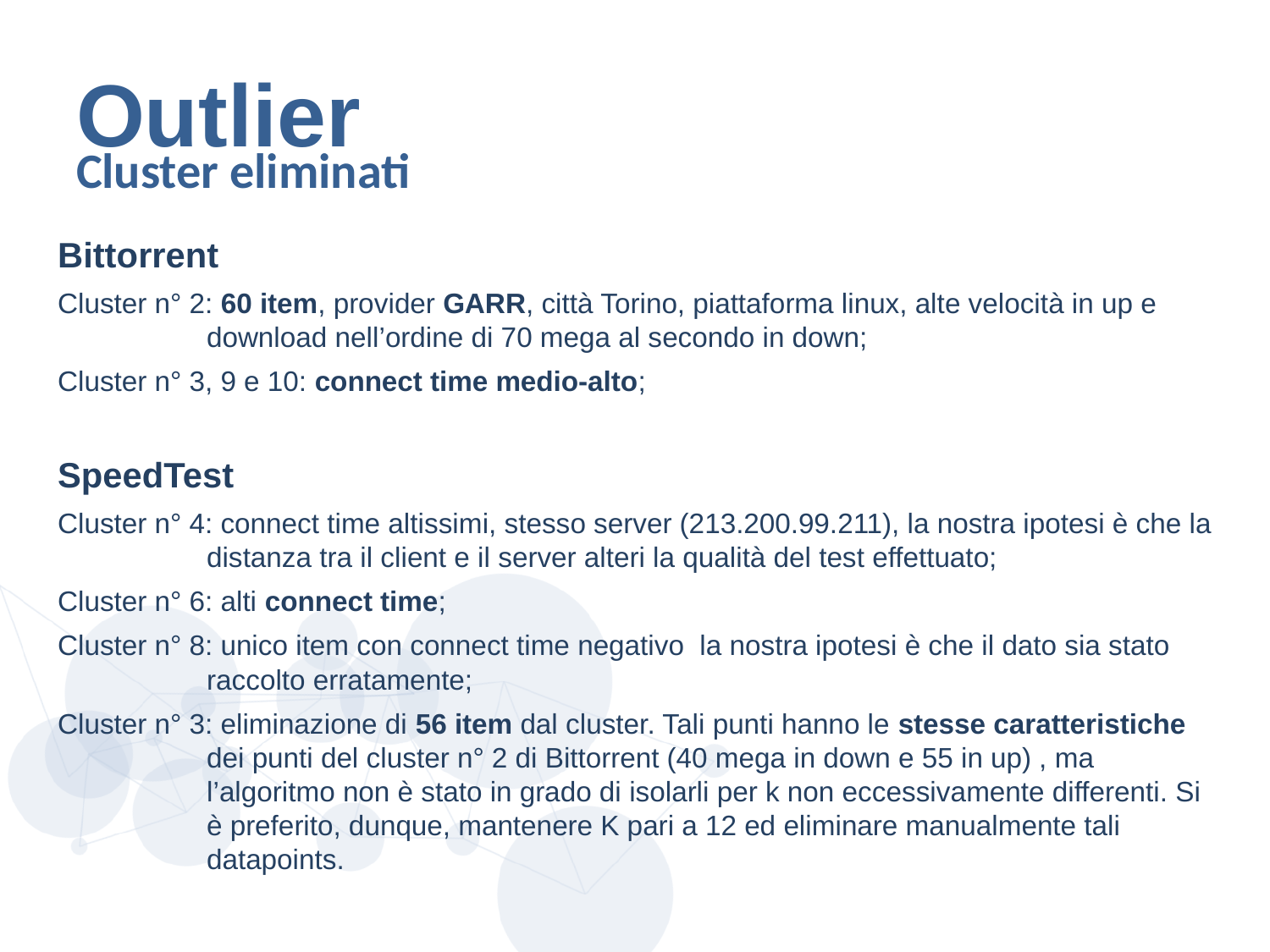

# Outlier
Cluster eliminati
Bittorrent
Cluster n° 2: 60 item, provider GARR, città Torino, piattaforma linux, alte velocità in up e download nell’ordine di 70 mega al secondo in down;
Cluster n° 3, 9 e 10: connect time medio-alto;

SpeedTest
Cluster n° 4: connect time altissimi, stesso server (213.200.99.211), la nostra ipotesi è che la distanza tra il client e il server alteri la qualità del test effettuato;
Cluster n° 6: alti connect time;
Cluster n° 8: unico item con connect time negativo  la nostra ipotesi è che il dato sia stato raccolto erratamente;
Cluster n° 3: eliminazione di 56 item dal cluster. Tali punti hanno le stesse caratteristiche dei punti del cluster n° 2 di Bittorrent (40 mega in down e 55 in up) , ma l’algoritmo non è stato in grado di isolarli per k non eccessivamente differenti. Si è preferito, dunque, mantenere K pari a 12 ed eliminare manualmente tali datapoints.